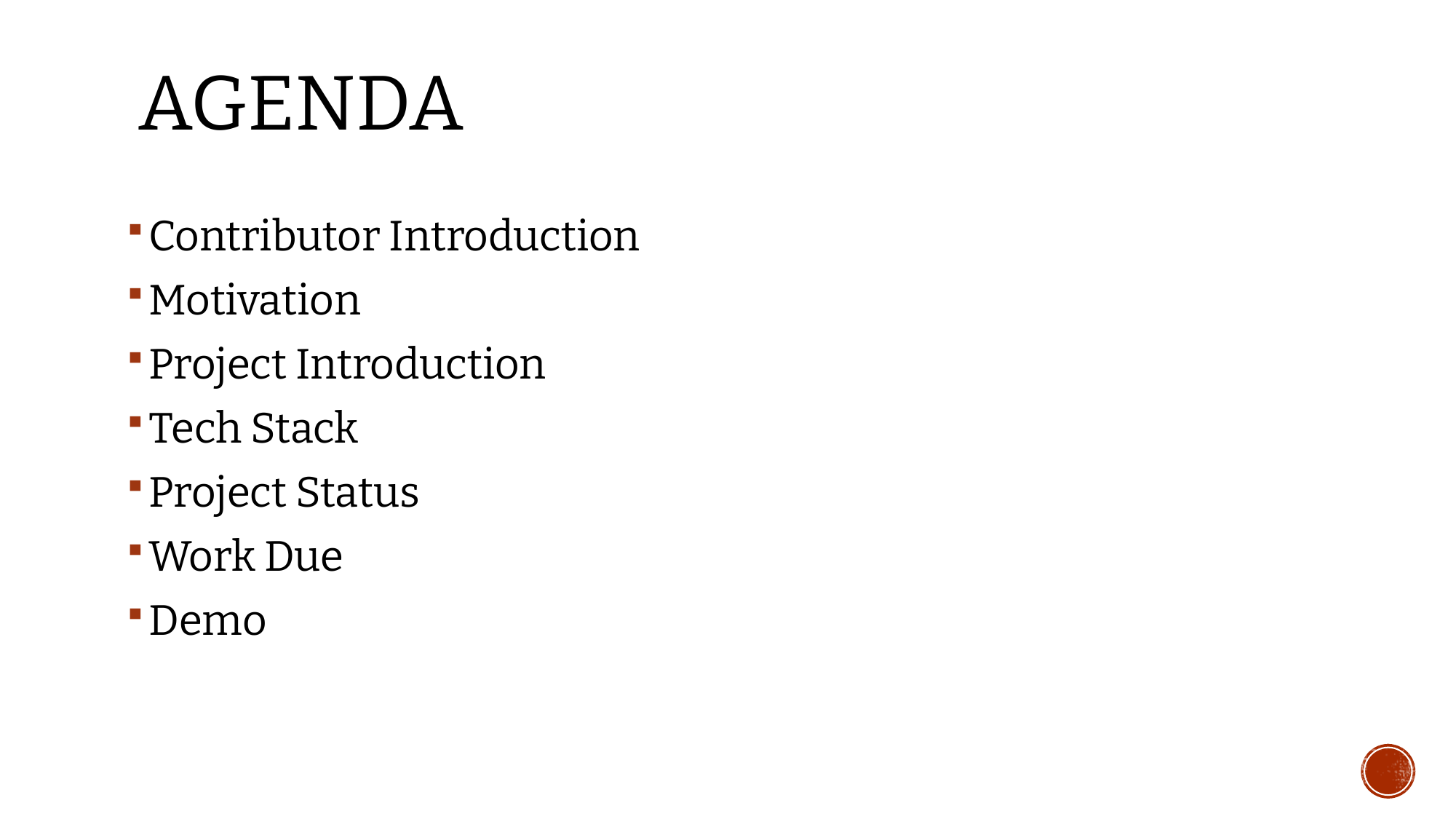

# Agenda

Contributor Introduction
Motivation
Project Introduction
Tech Stack
Project Status
Work Due
Demo